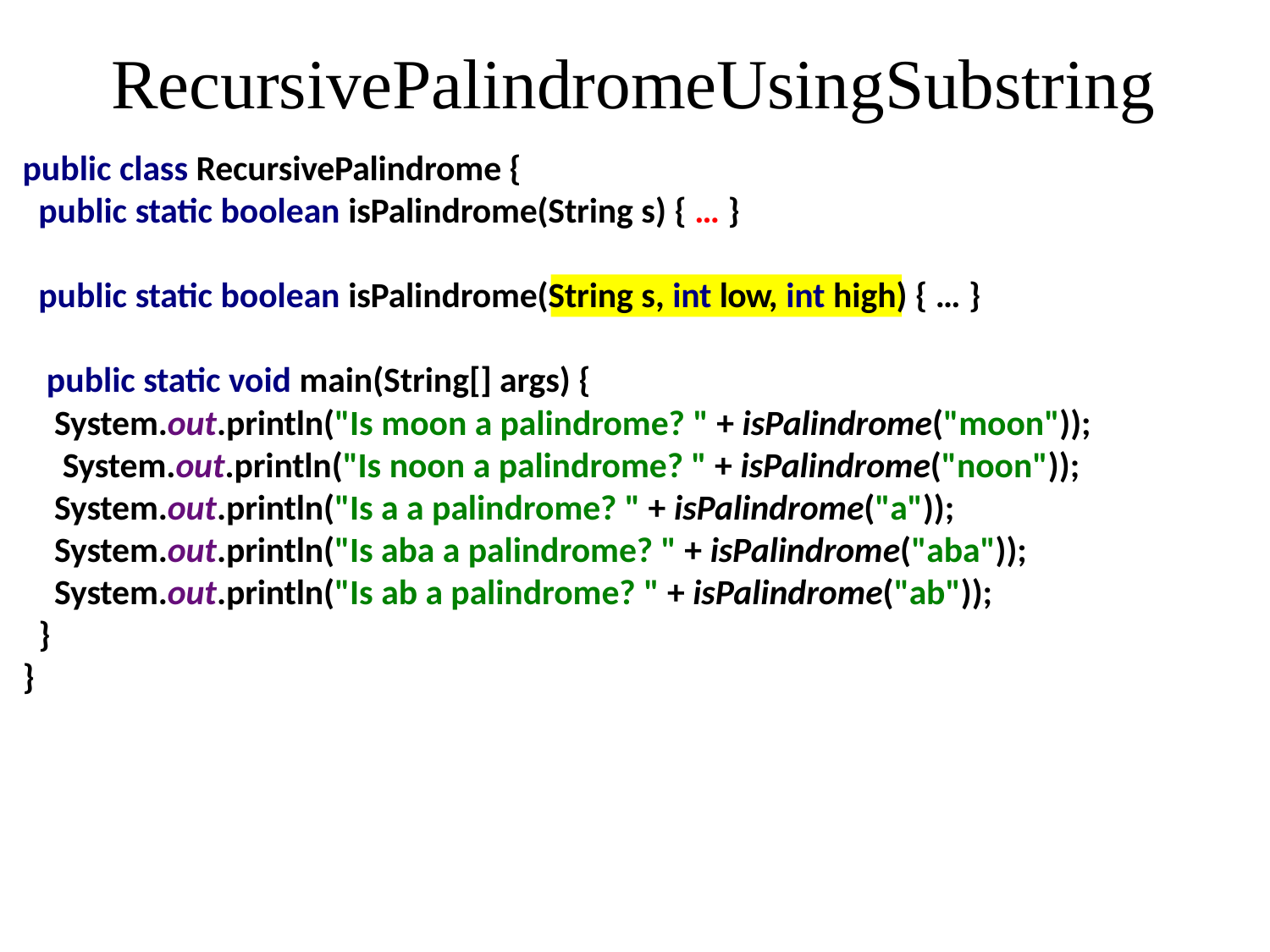

# RecursivePalindromeUsingSubstring
public class RecursivePalindrome {
public static boolean isPalindrome(String s) { … }
public static boolean isPalindrome(String s, int low, int high) { … }  public static void main(String[] args) {
System.out.println("Is moon a palindrome? " + isPalindrome("moon"));  System.out.println("Is noon a palindrome? " + isPalindrome("noon"));  System.out.println("Is a a palindrome? " + isPalindrome("a"));  System.out.println("Is aba a palindrome? " + isPalindrome("aba"));  System.out.println("Is ab a palindrome? " + isPalindrome("ab"));
}
}